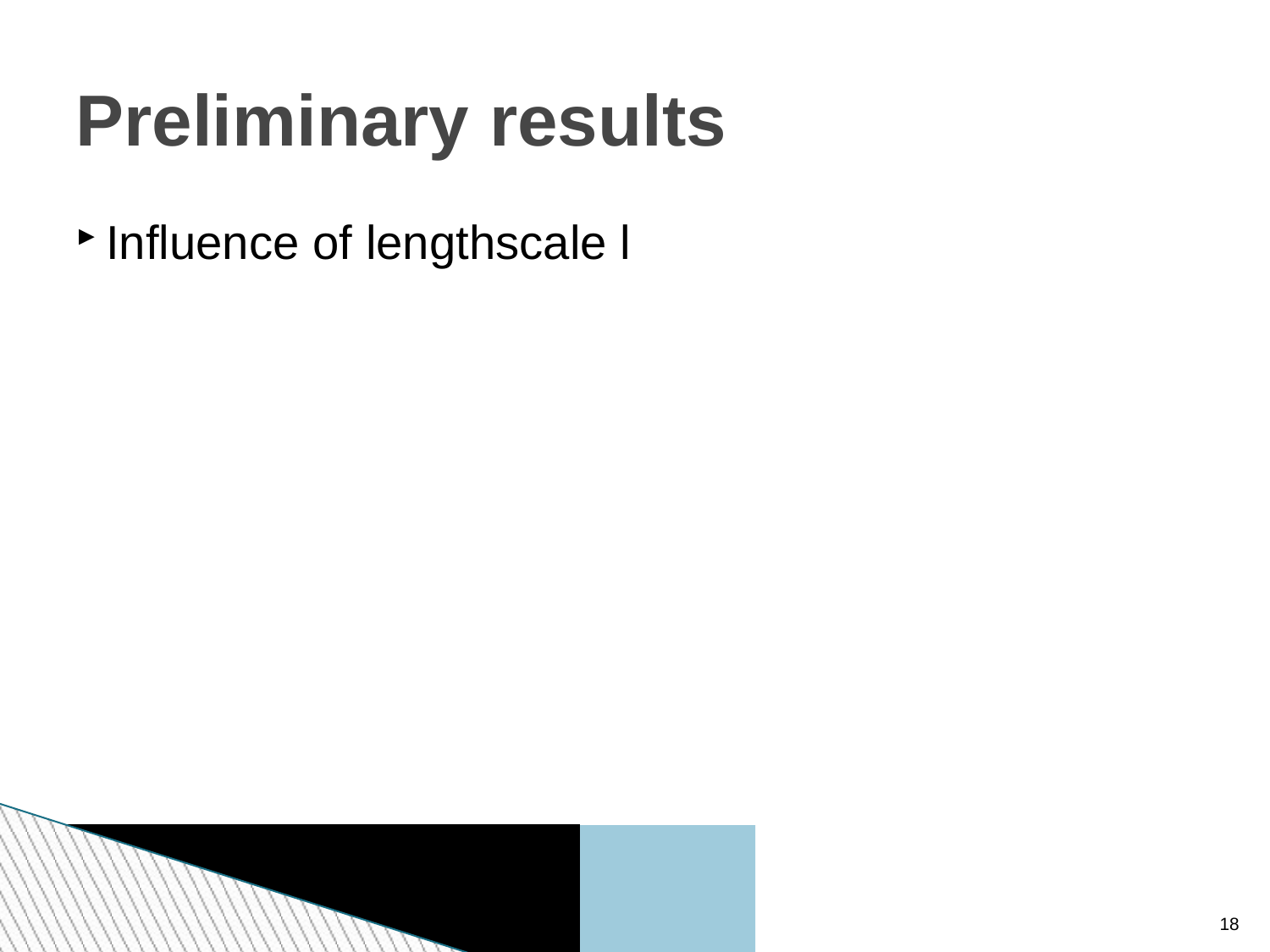

Preliminary results
Influence of lengthscale l

18